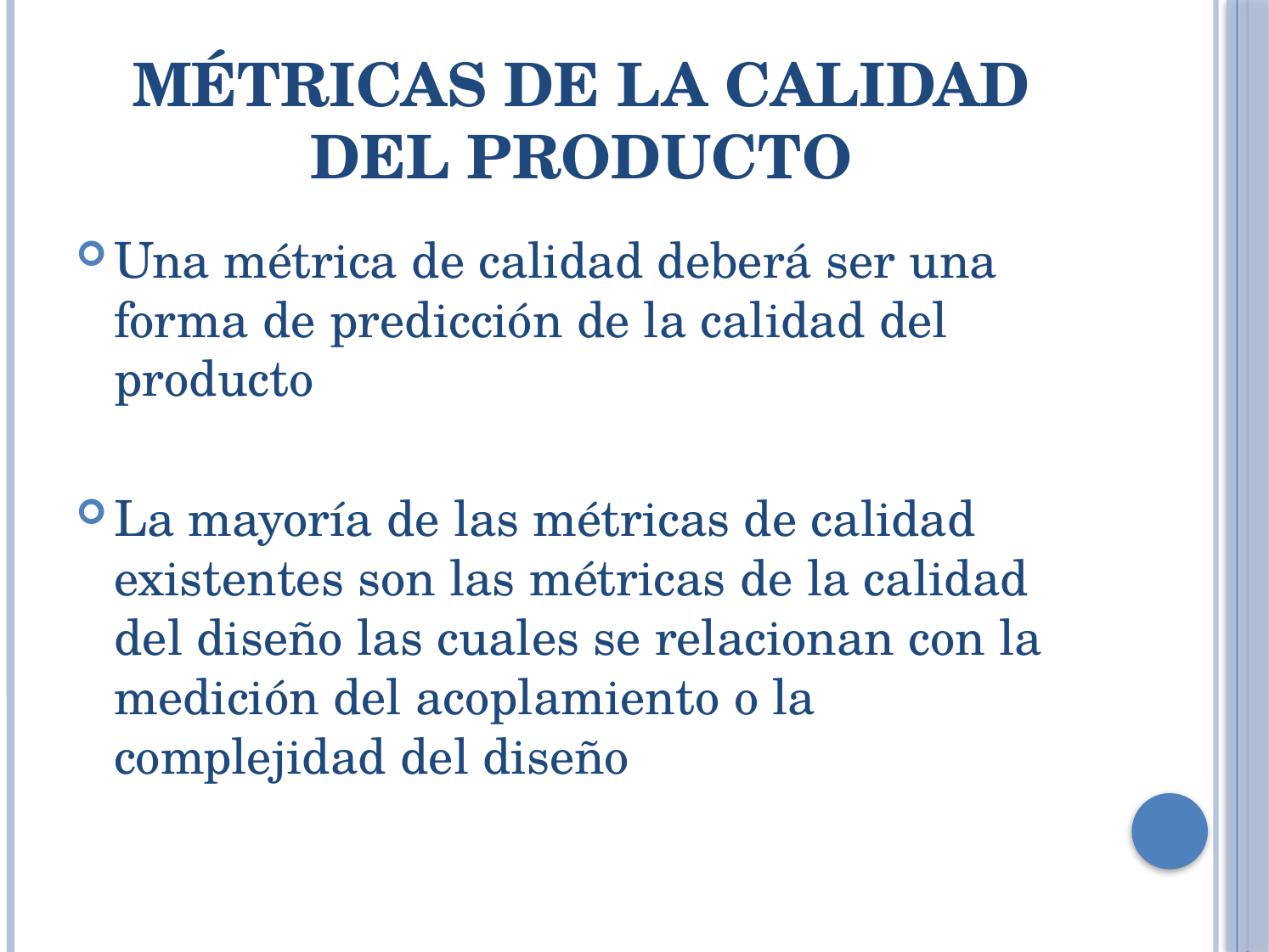

# Métricas de la calidad del producto
Una métrica de calidad deberá ser una forma de predicción de la calidad del producto

La mayoría de las métricas de calidad existentes son las métricas de la calidad del diseño las cuales se relacionan con la medición del acoplamiento o la complejidad del diseño